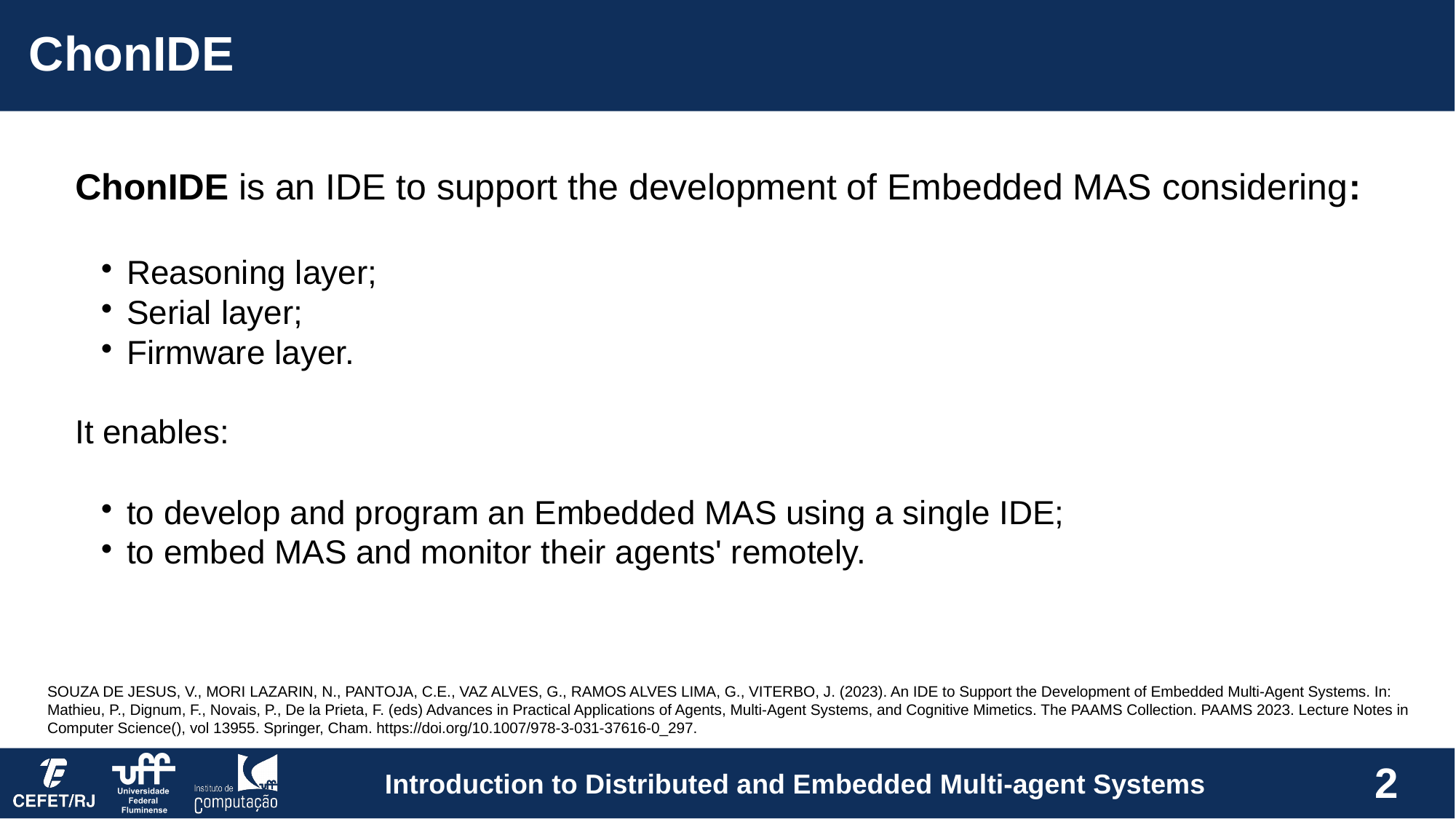

ChonIDE
ChonIDE is an IDE to support the development of Embedded MAS considering:

Reasoning layer;
Serial layer;
Firmware layer.

It enables:

to develop and program an Embedded MAS using a single IDE;
to embed MAS and monitor their agents' remotely.

SOUZA DE JESUS, V., MORI LAZARIN, N., PANTOJA, C.E., VAZ ALVES, G., RAMOS ALVES LIMA, G., VITERBO, J. (2023). An IDE to Support the Development of Embedded Multi-Agent Systems. In: Mathieu, P., Dignum, F., Novais, P., De la Prieta, F. (eds) Advances in Practical Applications of Agents, Multi-Agent Systems, and Cognitive Mimetics. The PAAMS Collection. PAAMS 2023. Lecture Notes in Computer Science(), vol 13955. Springer, Cham. https://doi.org/10.1007/978-3-031-37616-0_297.